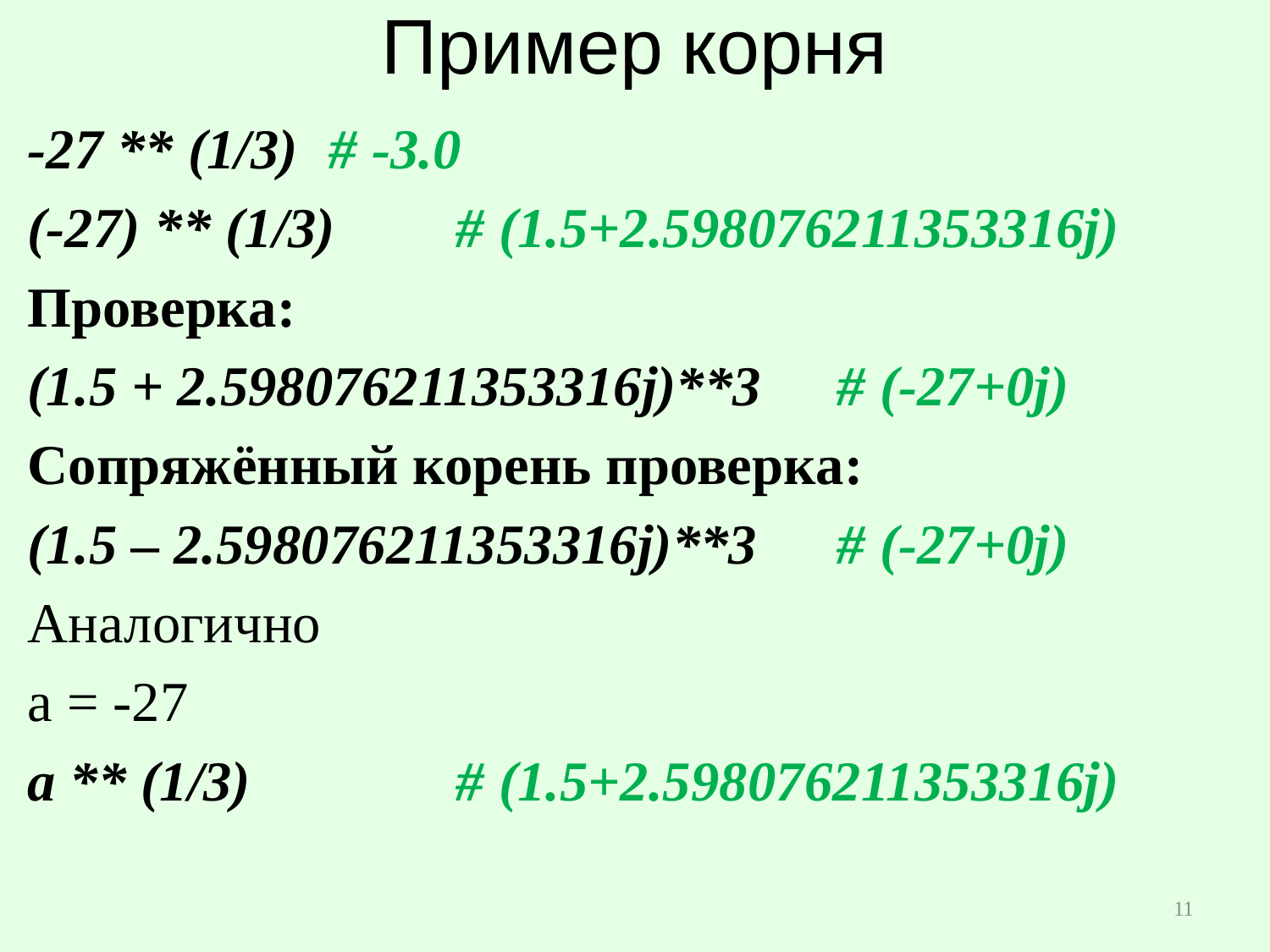

# Пример корня
-27 ** (1/3) 	# -3.0
(-27) ** (1/3) 	# (1.5+2.598076211353316j)
Проверка:
(1.5 + 2.598076211353316j)**3 	# (-27+0j)
Сопряжённый корень проверка:
(1.5 – 2.598076211353316j)**3 	# (-27+0j)
Аналогично
a = -27
a ** (1/3) 		# (1.5+2.598076211353316j)

11